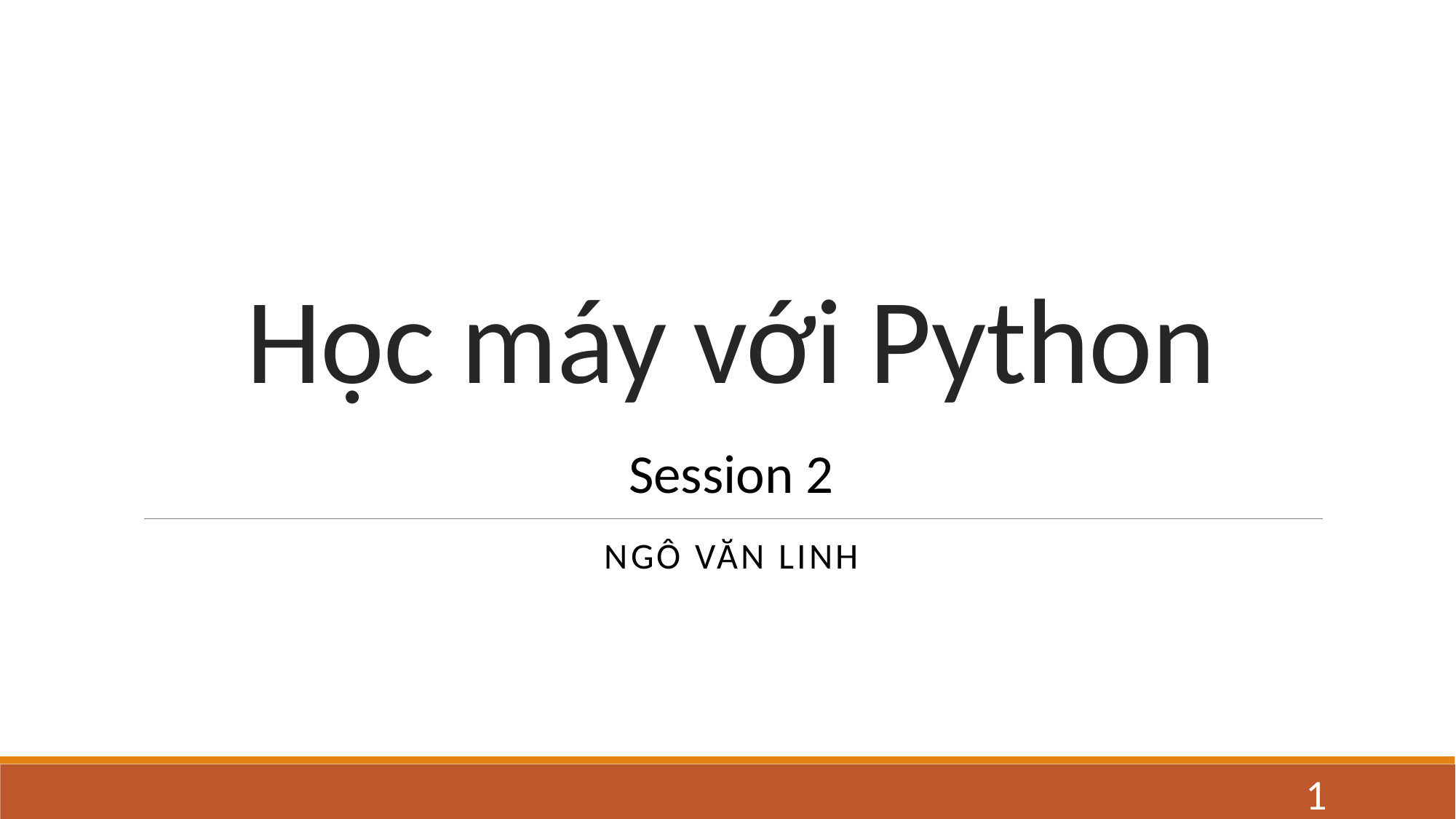

# Học máy với Python
Session 2
Ngô Văn Linh
1